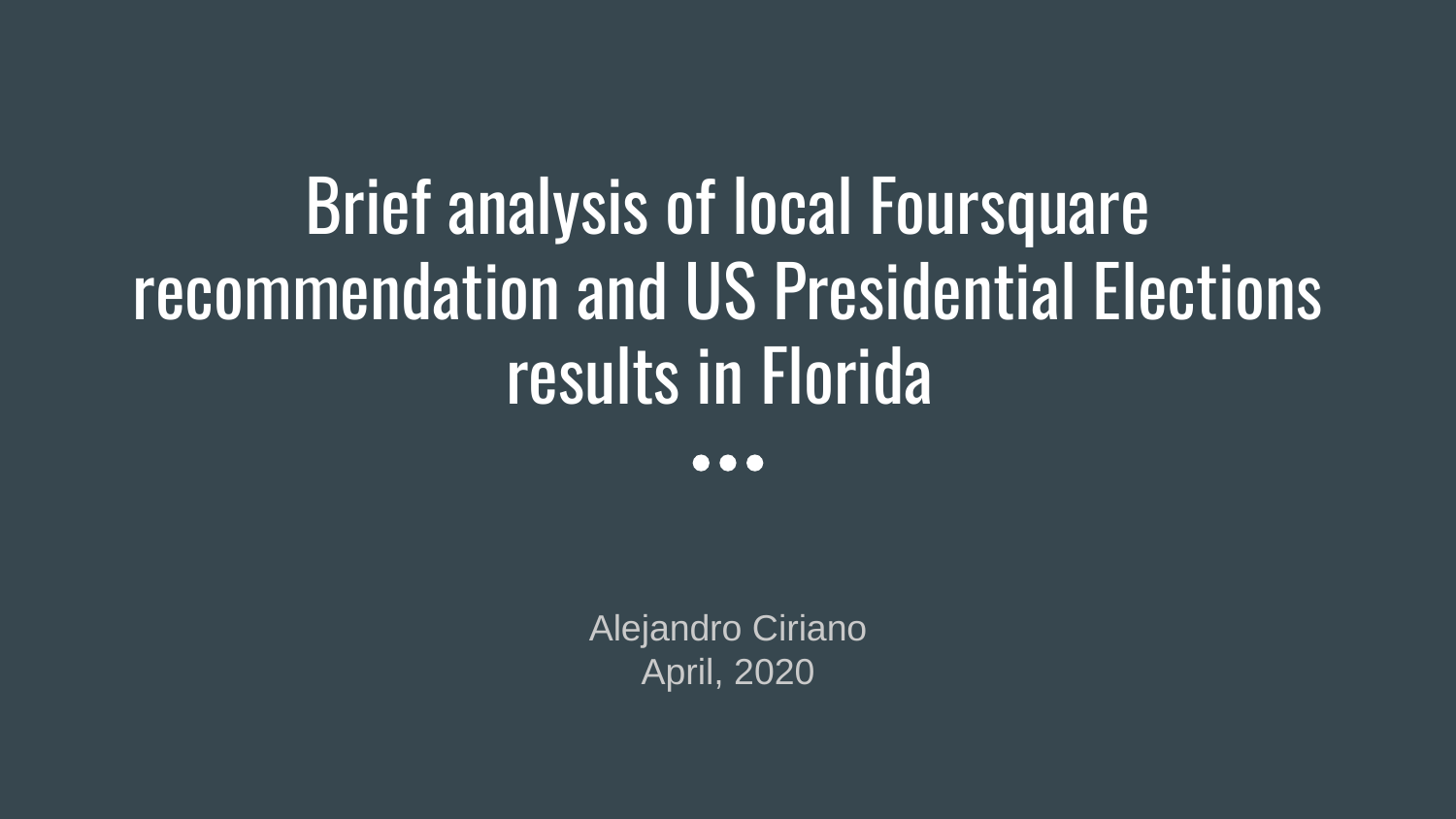

# Brief analysis of local Foursquare recommendation and US Presidential Elections results in Florida
Alejandro Ciriano
April, 2020